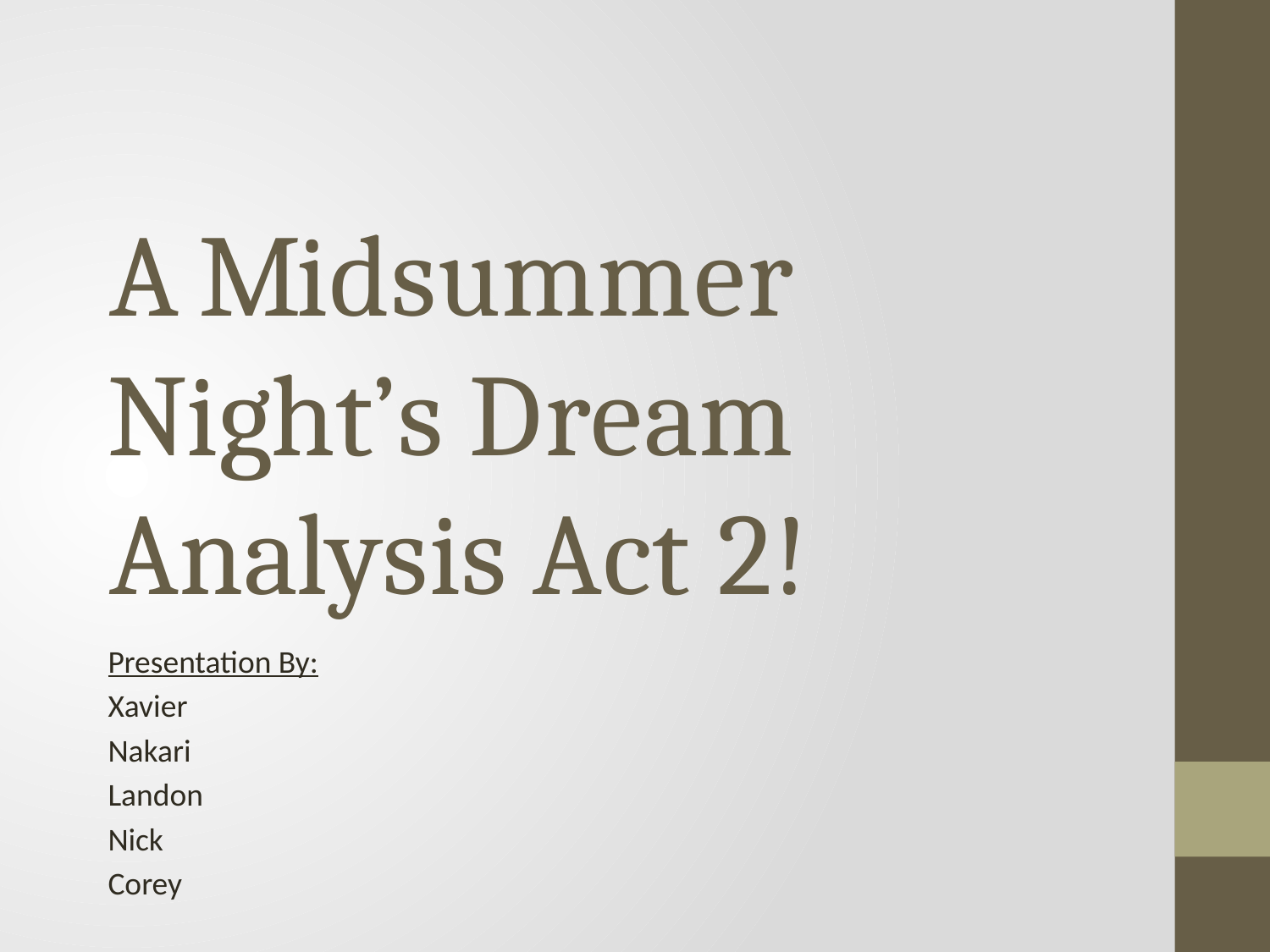

# A Midsummer Night’s Dream Analysis Act 2!
Presentation By:
Xavier
Nakari
Landon
Nick
Corey